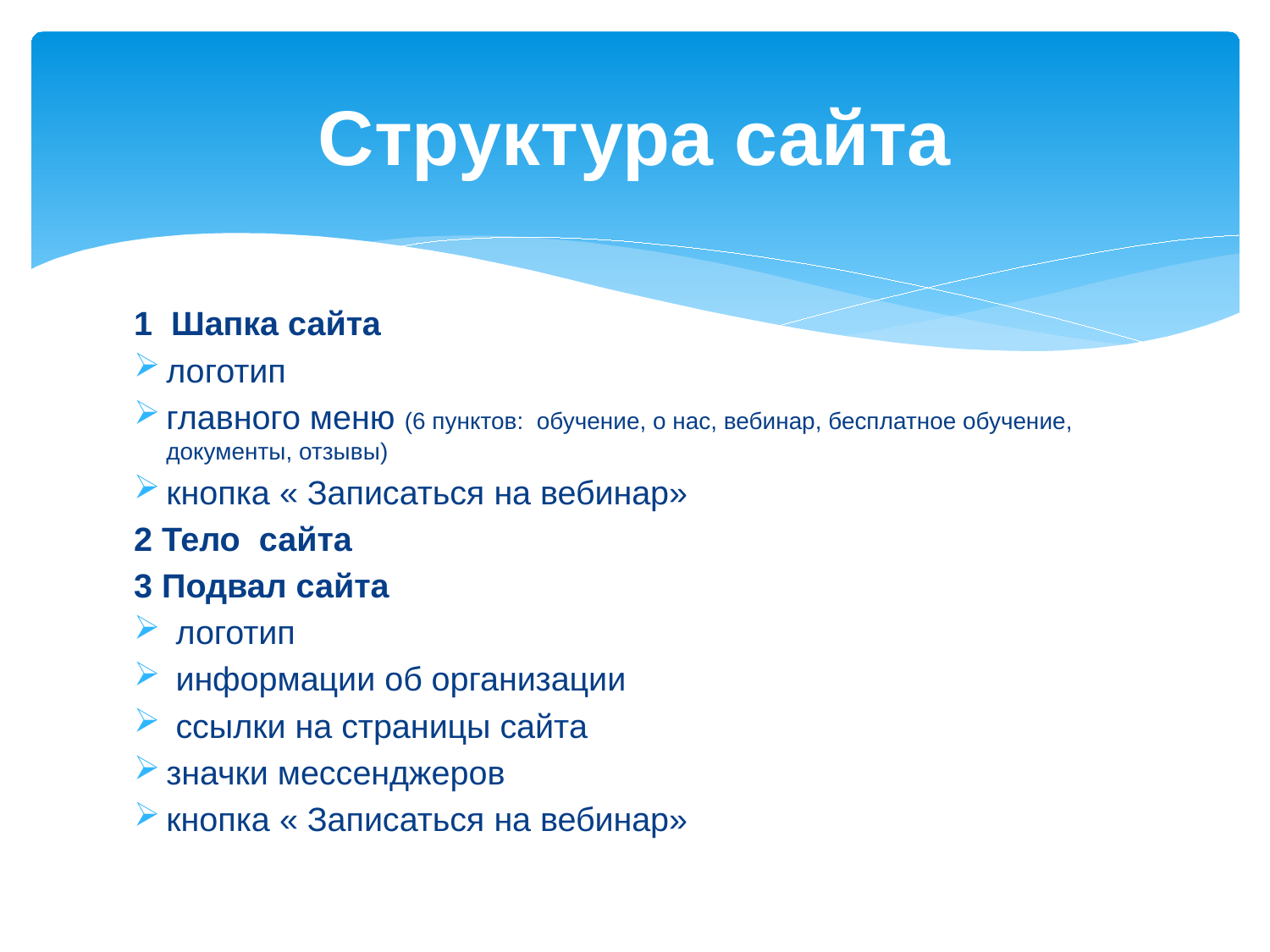

# Структура сайта
1  Шапка сайта
логотип
главного меню (6 пунктов:  обучение, о нас, вебинар, бесплатное обучение, документы, отзывы)
кнопка « Записаться на вебинар»
2 Тело  сайта
3 Подвал сайта
 логотип
 информации об организации
 ссылки на страницы сайта
значки мессенджеров
кнопка « Записаться на вебинар»